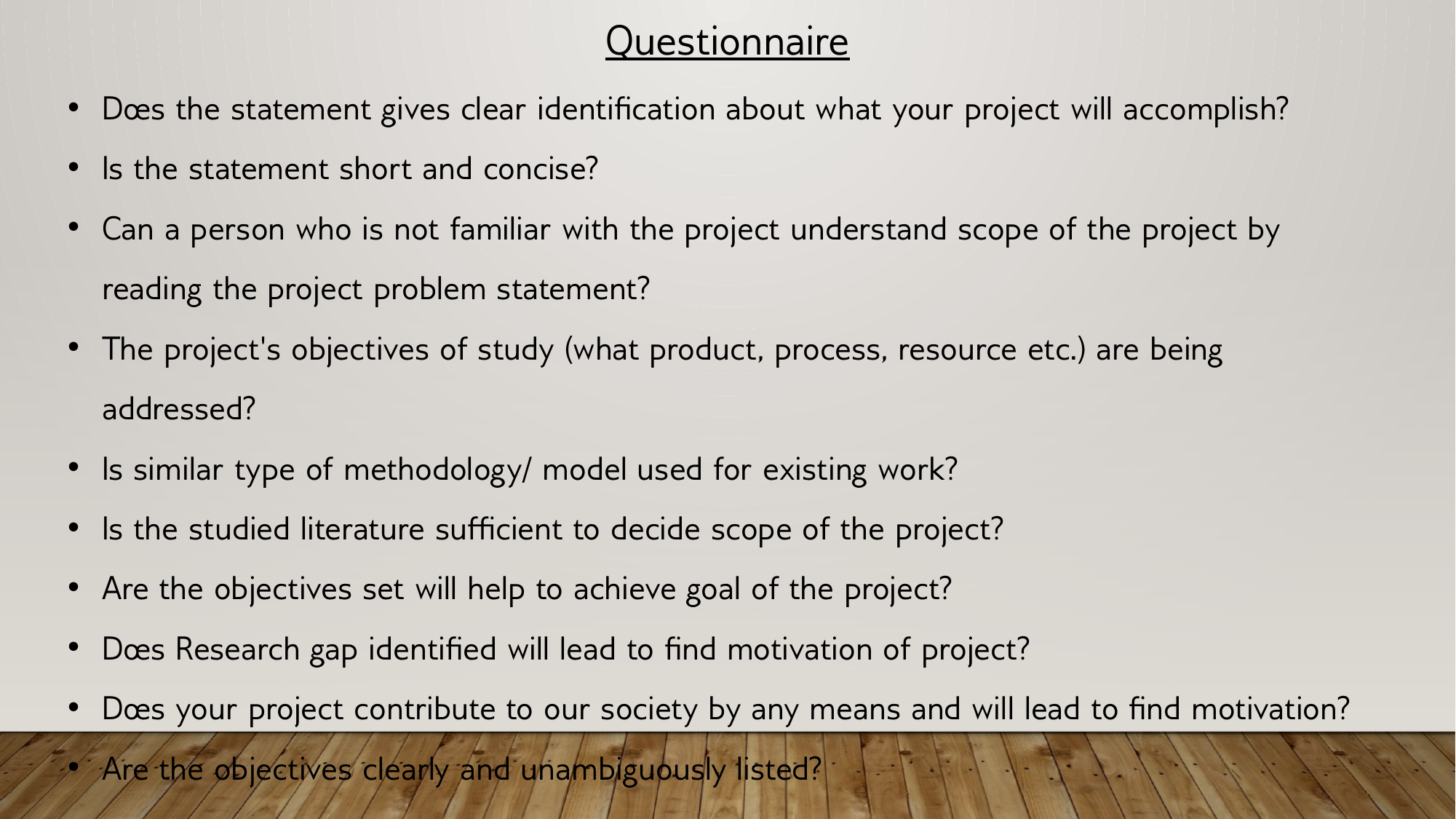

Questionnaire
Does the statement gives clear identification about what your project will accomplish?
Is the statement short and concise?
Can a person who is not familiar with the project understand scope of the project by reading the project problem statement?
The project's objectives of study (what product, process, resource etc.) are being addressed?
Is similar type of methodology/ model used for existing work?
Is the studied literature sufficient to decide scope of the project?
Are the objectives set will help to achieve goal of the project?
Does Research gap identified will lead to find motivation of project?
Does your project contribute to our society by any means and will lead to find motivation?
Are the objectives clearly and unambiguously listed?